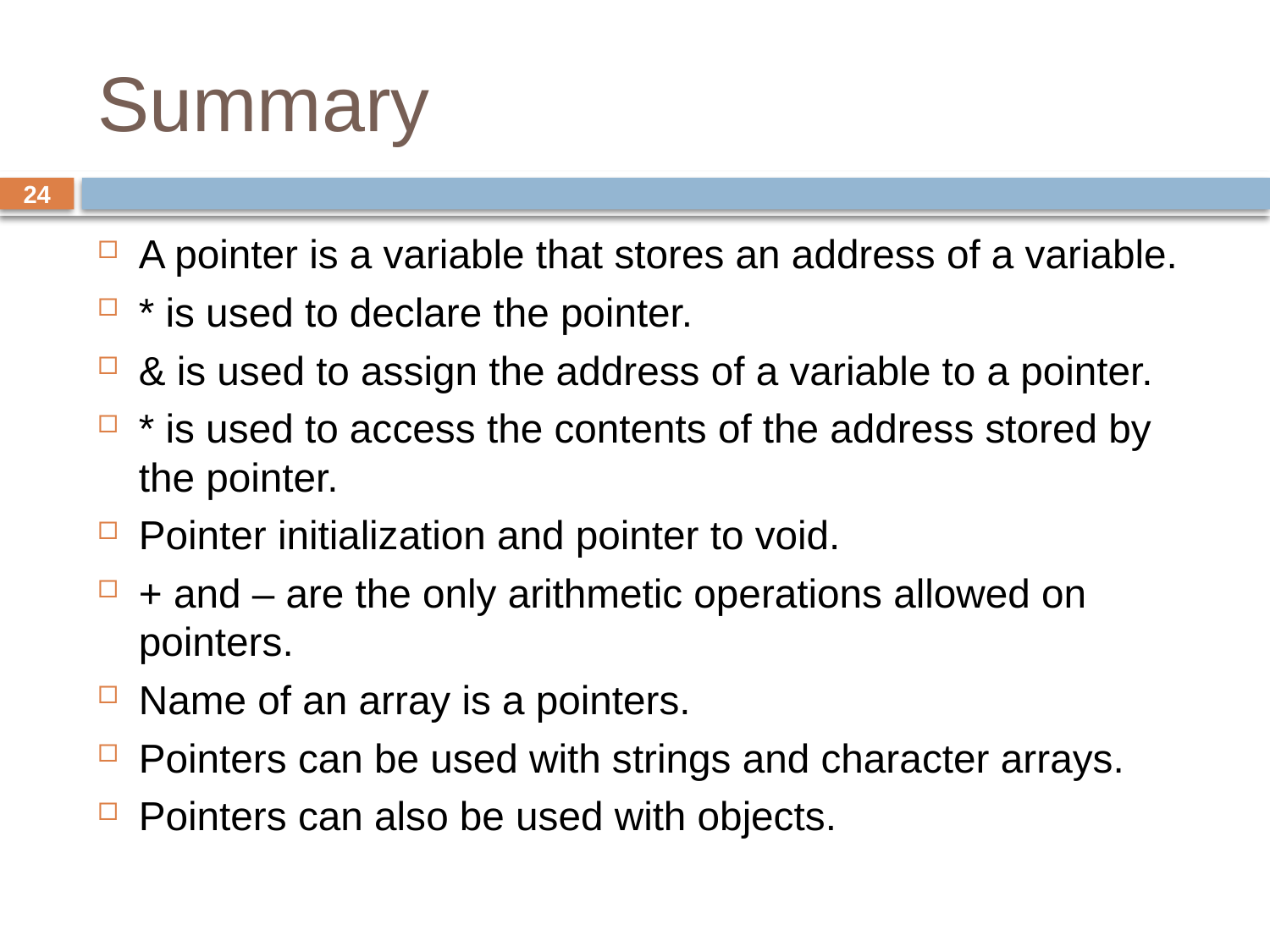

# Summary
24
A pointer is a variable that stores an address of a variable.
* is used to declare the pointer.
& is used to assign the address of a variable to a pointer.
* is used to access the contents of the address stored by the pointer.
Pointer initialization and pointer to void.
+ and – are the only arithmetic operations allowed on pointers.
Name of an array is a pointers.
Pointers can be used with strings and character arrays.
Pointers can also be used with objects.